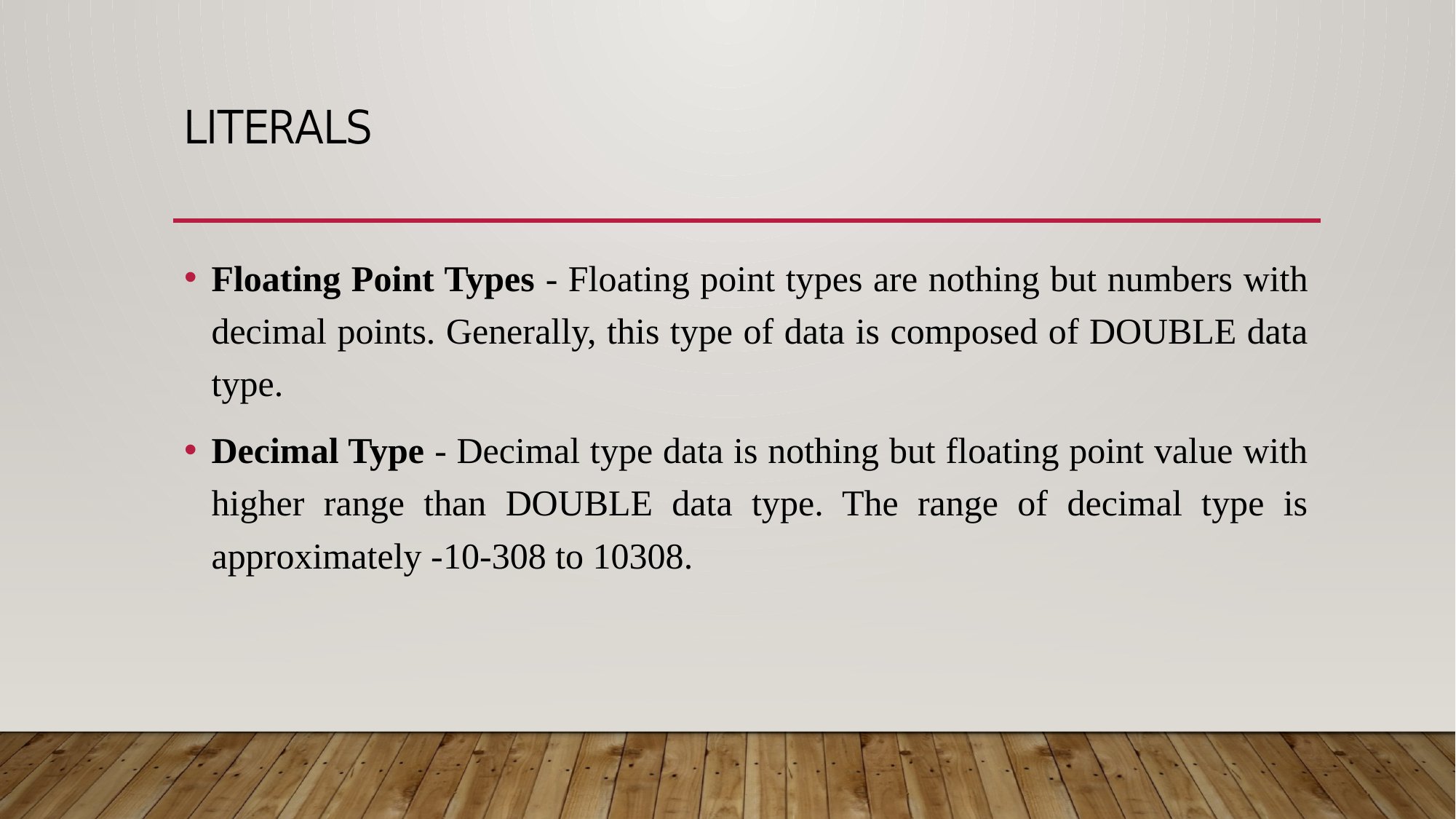

# literals
Floating Point Types - Floating point types are nothing but numbers with decimal points. Generally, this type of data is composed of DOUBLE data type.
Decimal Type - Decimal type data is nothing but floating point value with higher range than DOUBLE data type. The range of decimal type is approximately -10-308 to 10308.